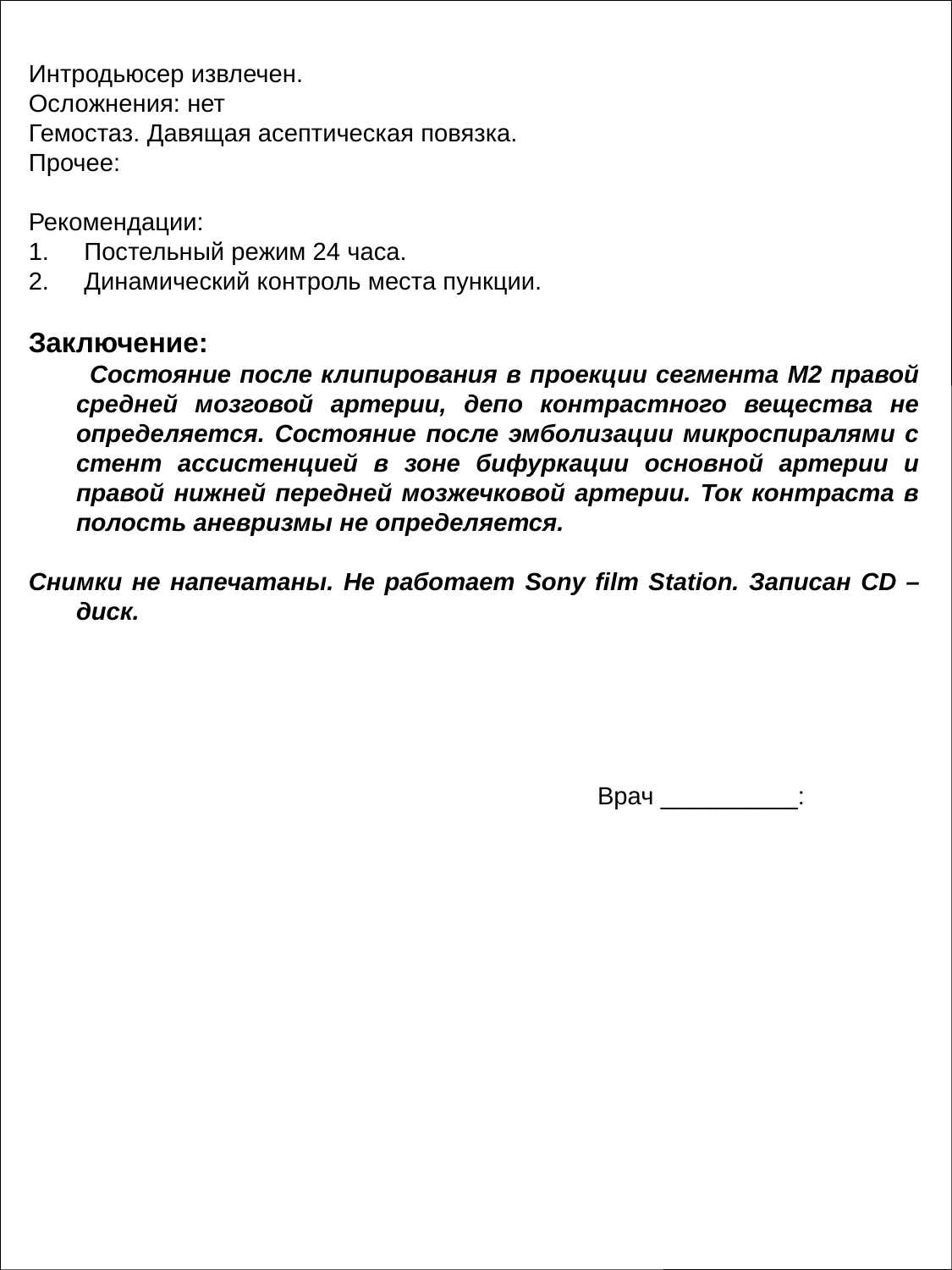

Интродьюсер извлечен.
Осложнения: нет
Гемостаз. Давящая асептическая повязка.
Прочее:

Рекомендации:
1.     Постельный режим 24 часа.
2.     Динамический контроль места пункции.

Заключение:
       Состояние после клипирования в проекции сегмента М2 правой средней мозговой артерии, депо контрастного вещества не определяется. Состояние после эмболизации микроспиралями с стент ассистенцией в зоне бифуркации основной артерии и правой нижней передней мозжечковой артерии. Ток контраста в полость аневризмы не определяется.

Снимки не напечатаны. Не работает Sony film Station. Записан CD – диск.

Врач __________: